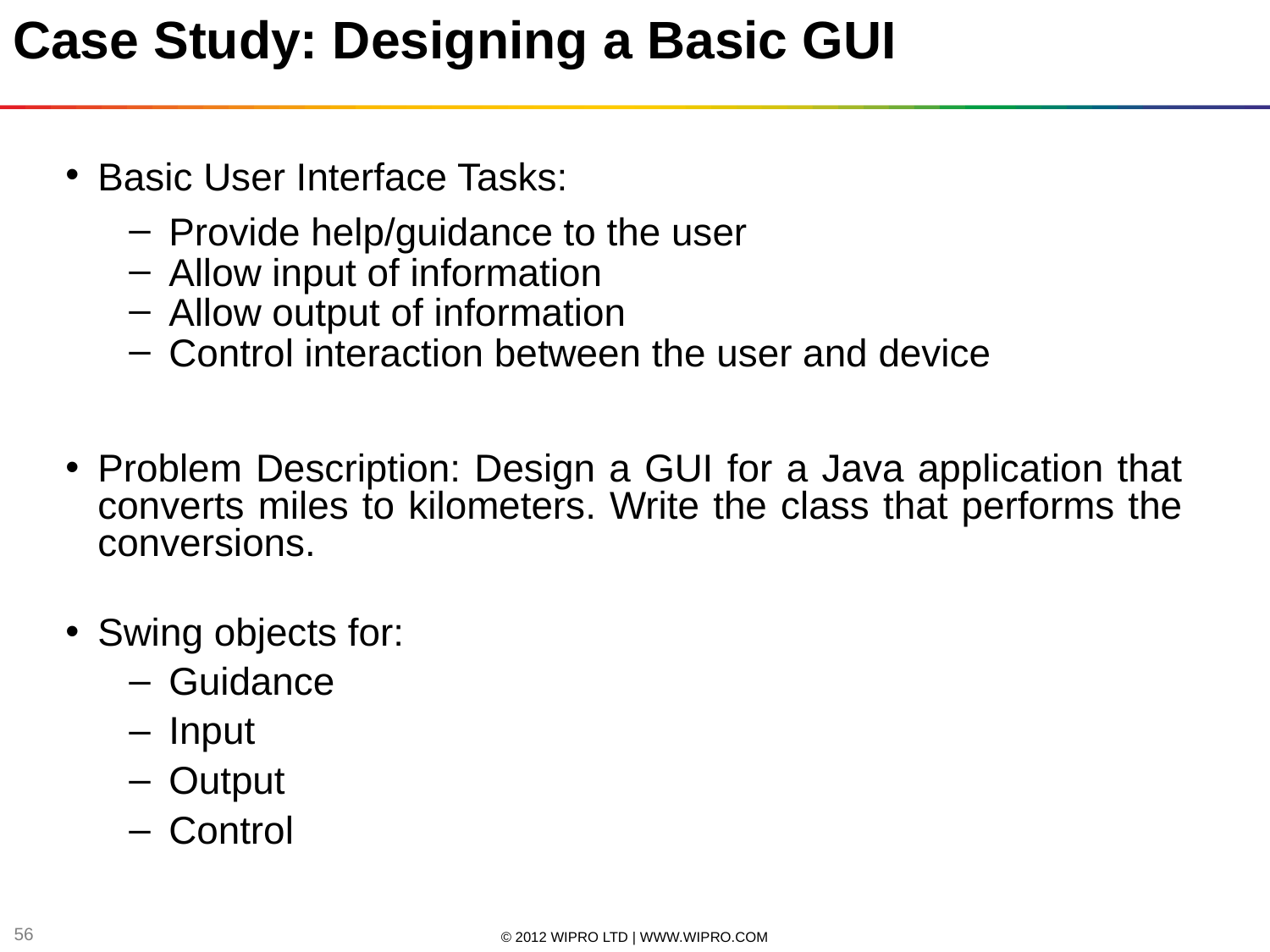

Case Study: Designing a Basic GUI
Basic User Interface Tasks:

Provide help/guidance to the user
Allow input of information
Allow output of information
Control interaction between the user and device

Problem Description: Design a GUI for a Java application that converts miles to kilometers. Write the class that performs the conversions.

Swing objects for:
Guidance
Input
Output
Control